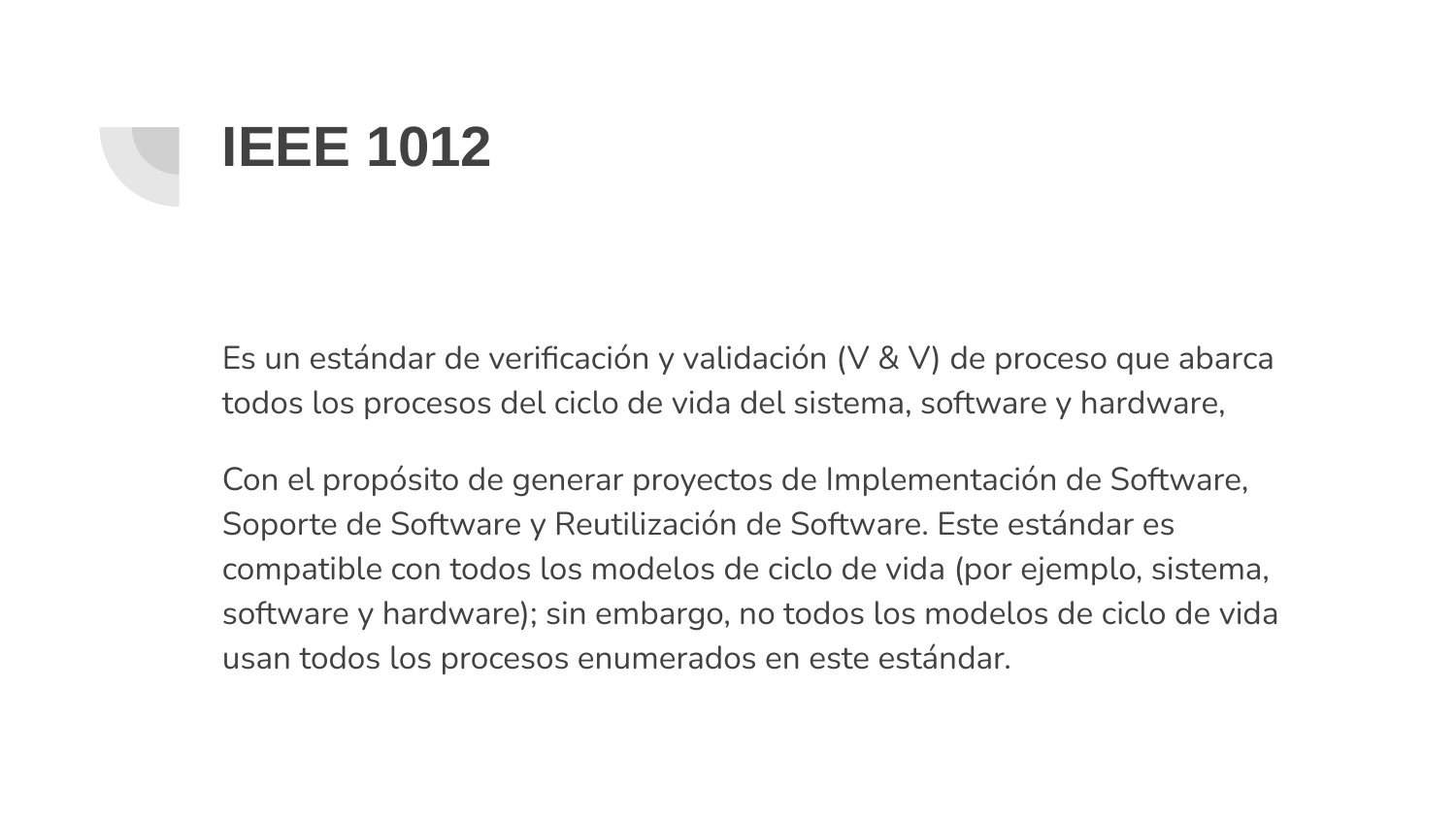

# IEEE 1012
Es un estándar de verificación y validación (V & V) de proceso que abarca todos los procesos del ciclo de vida del sistema, software y hardware,
Con el propósito de generar proyectos de Implementación de Software, Soporte de Software y Reutilización de Software. Este estándar es compatible con todos los modelos de ciclo de vida (por ejemplo, sistema, software y hardware); sin embargo, no todos los modelos de ciclo de vida usan todos los procesos enumerados en este estándar.